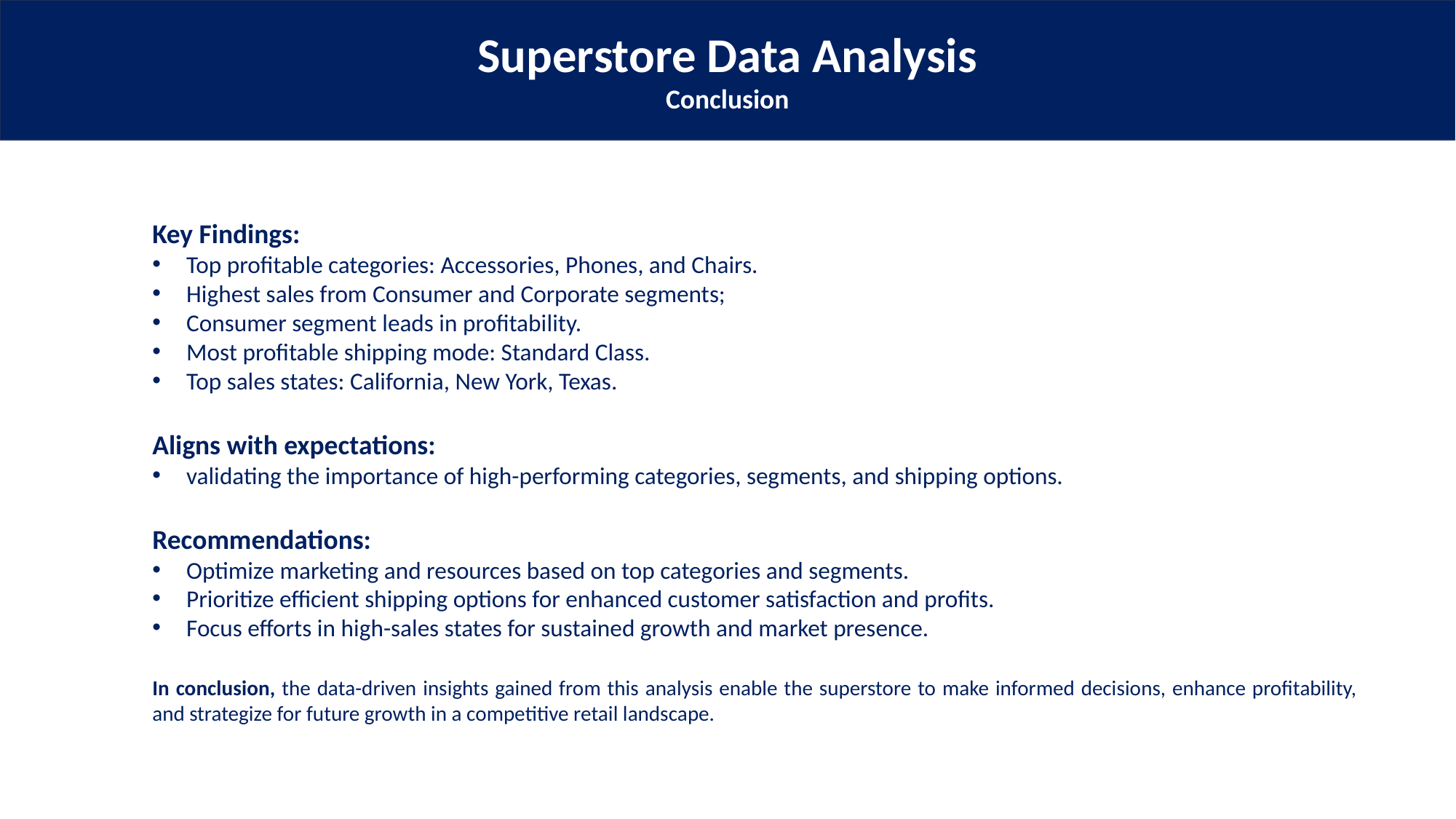

Superstore Data Analysis
Conclusion
Key Findings:
Top profitable categories: Accessories, Phones, and Chairs.
Highest sales from Consumer and Corporate segments;
Consumer segment leads in profitability.
Most profitable shipping mode: Standard Class.
Top sales states: California, New York, Texas.

Aligns with expectations:
validating the importance of high-performing categories, segments, and shipping options.

Recommendations:
Optimize marketing and resources based on top categories and segments.
Prioritize efficient shipping options for enhanced customer satisfaction and profits.
Focus efforts in high-sales states for sustained growth and market presence.

In conclusion, the data-driven insights gained from this analysis enable the superstore to make informed decisions, enhance profitability, and strategize for future growth in a competitive retail landscape.